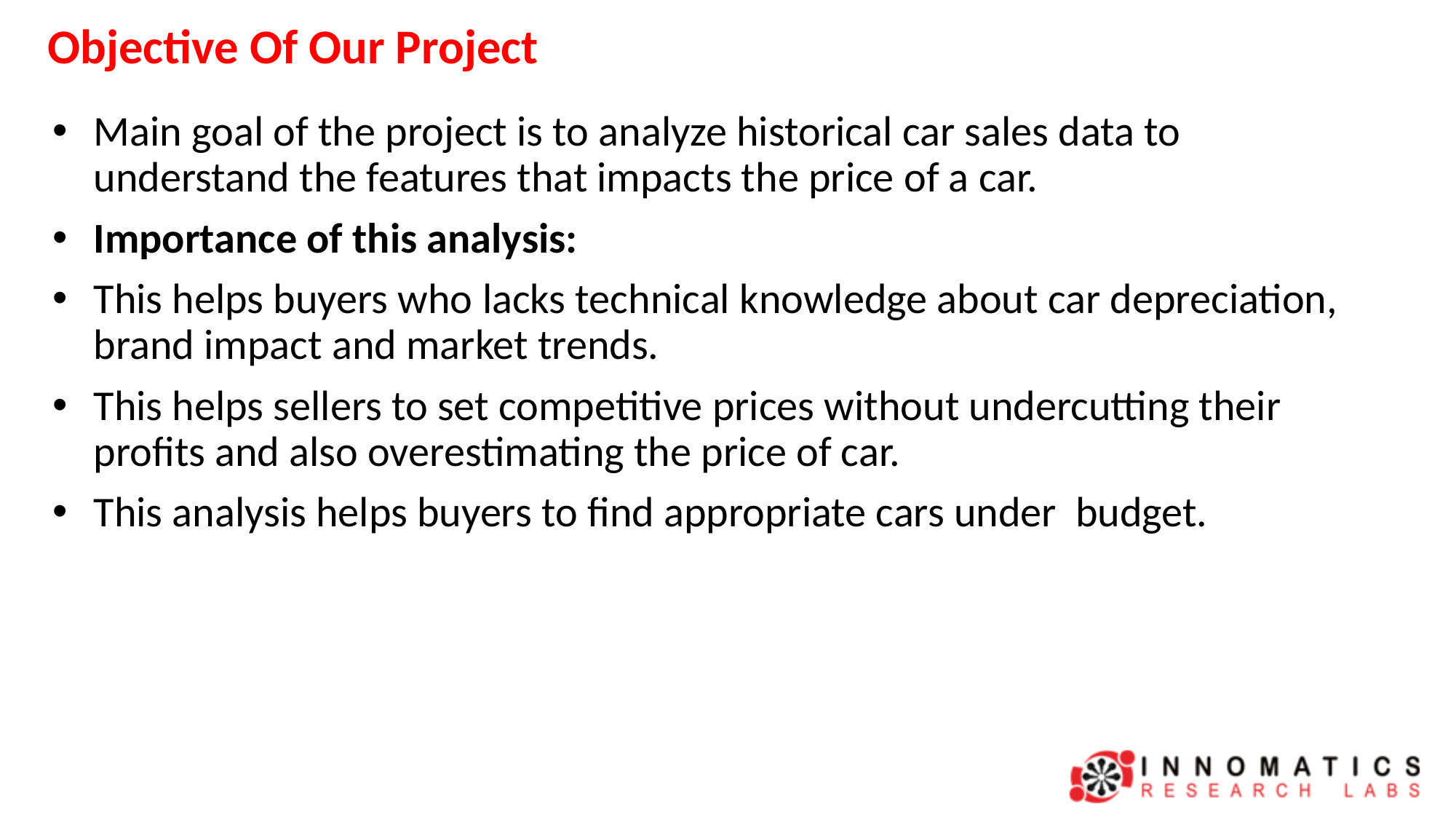

# Objective Of Our Project
Main goal of the project is to analyze historical car sales data to understand the features that impacts the price of a car.
Importance of this analysis:
This helps buyers who lacks technical knowledge about car depreciation, brand impact and market trends.
This helps sellers to set competitive prices without undercutting their profits and also overestimating the price of car.
This analysis helps buyers to find appropriate cars under  budget.